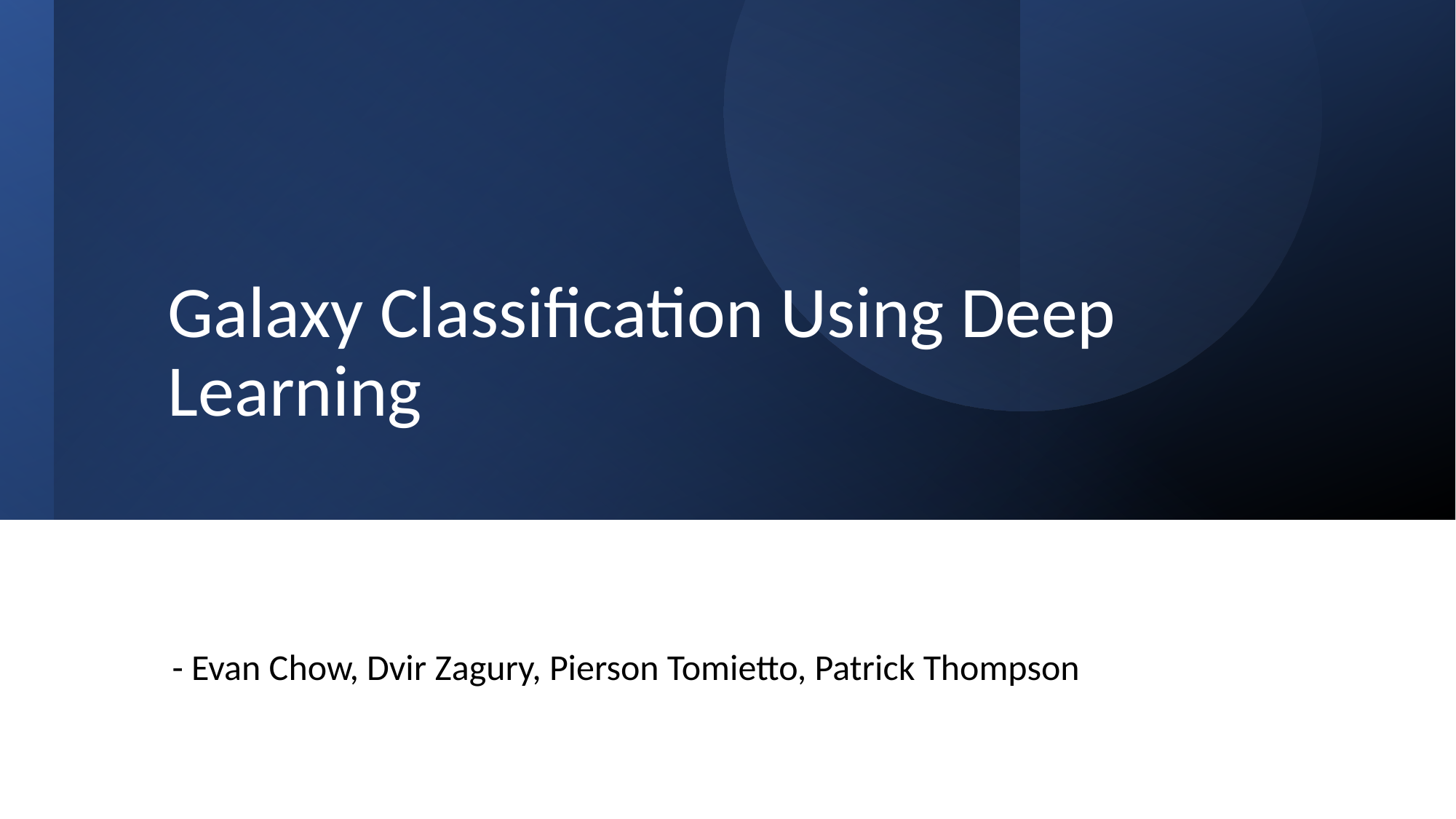

# Galaxy Classification Using Deep Learning
- Evan Chow, Dvir Zagury, Pierson Tomietto, Patrick Thompson